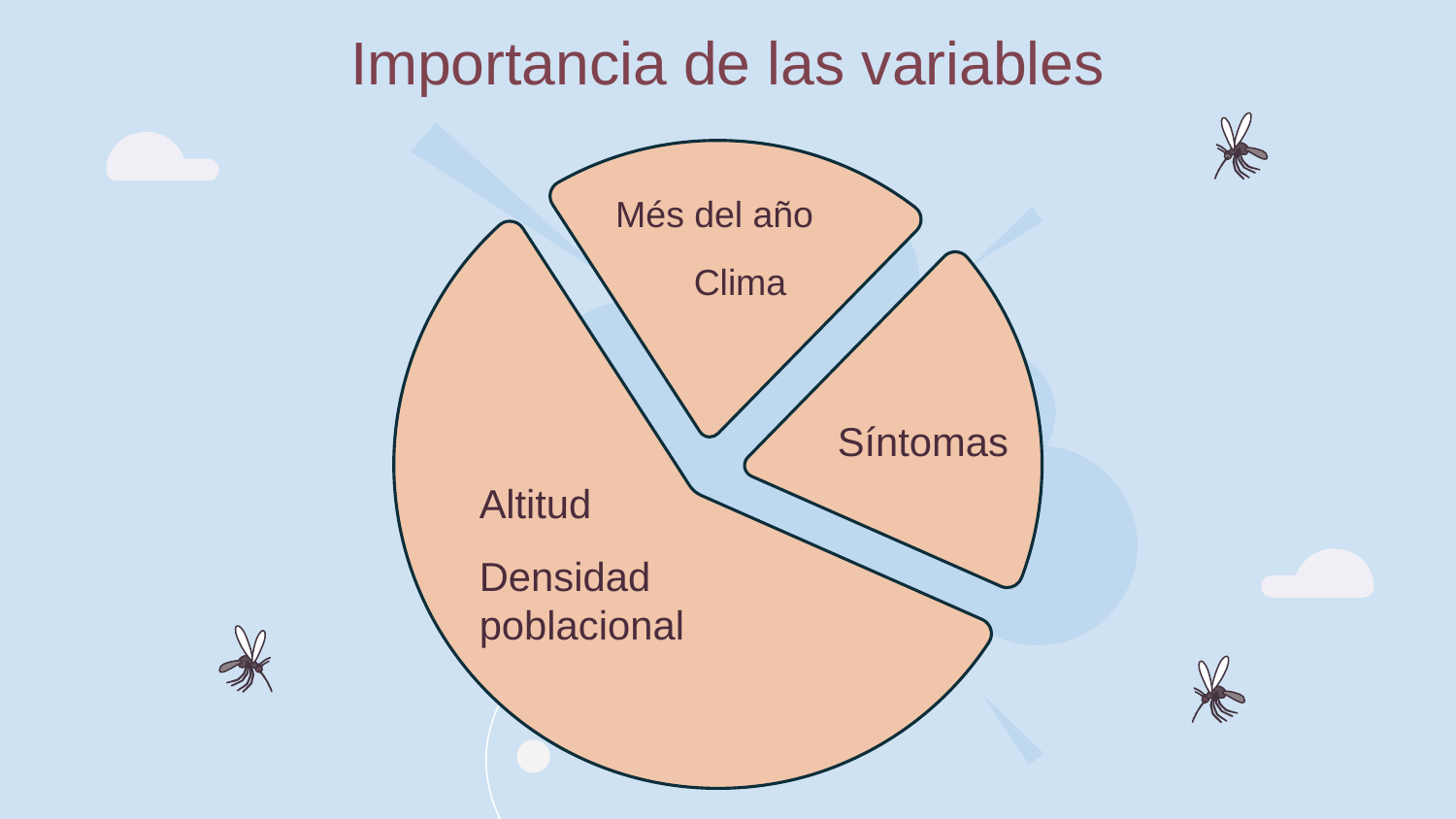

# Importancia de las variables

Més del año
Clima
Síntomas
Altitud
Densidad poblacional